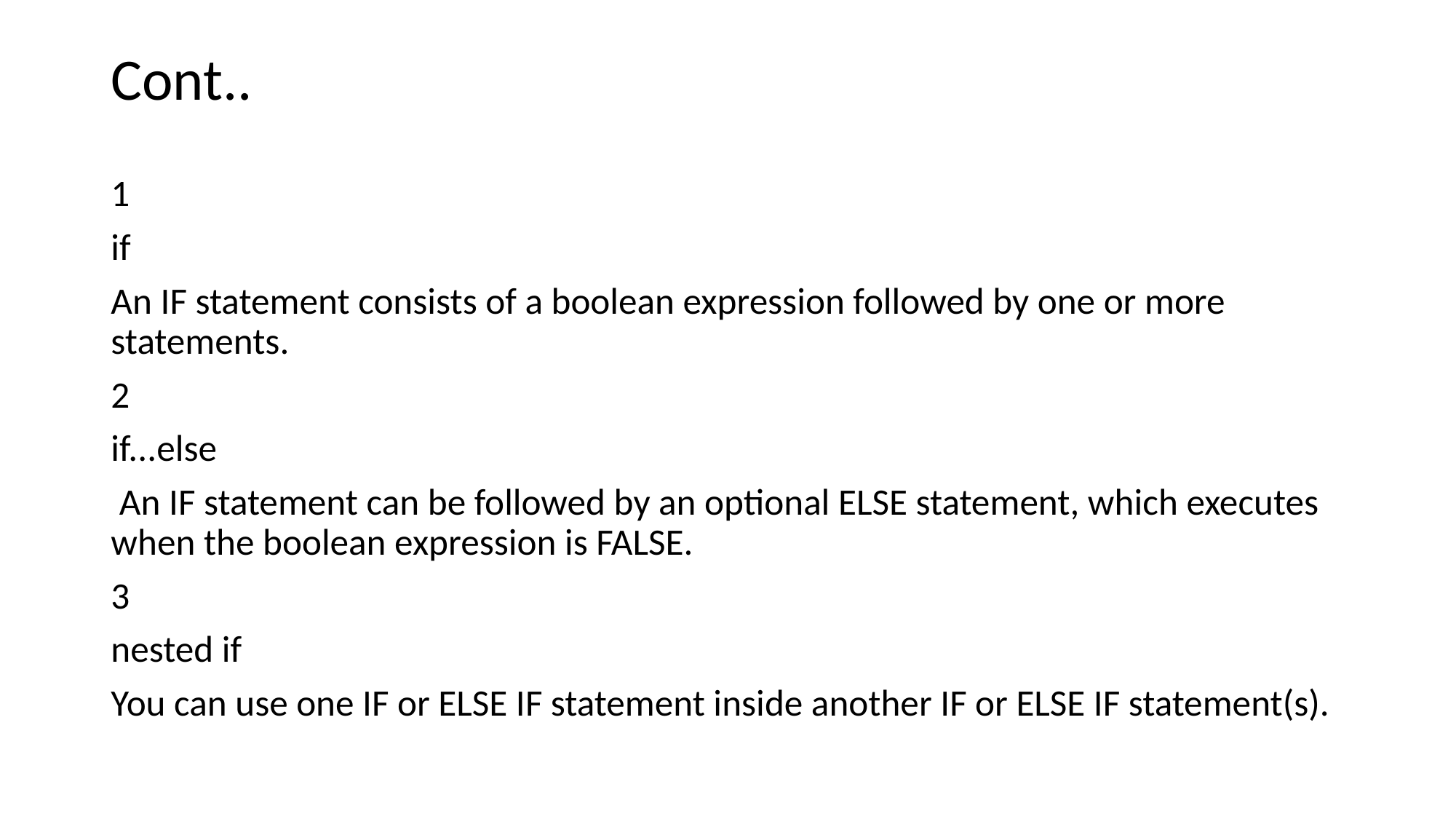

# Cont..
1
if
An IF statement consists of a boolean expression followed by one or more statements.
2
if...else
 An IF statement can be followed by an optional ELSE statement, which executes when the boolean expression is FALSE.
3
nested if
You can use one IF or ELSE IF statement inside another IF or ELSE IF statement(s).